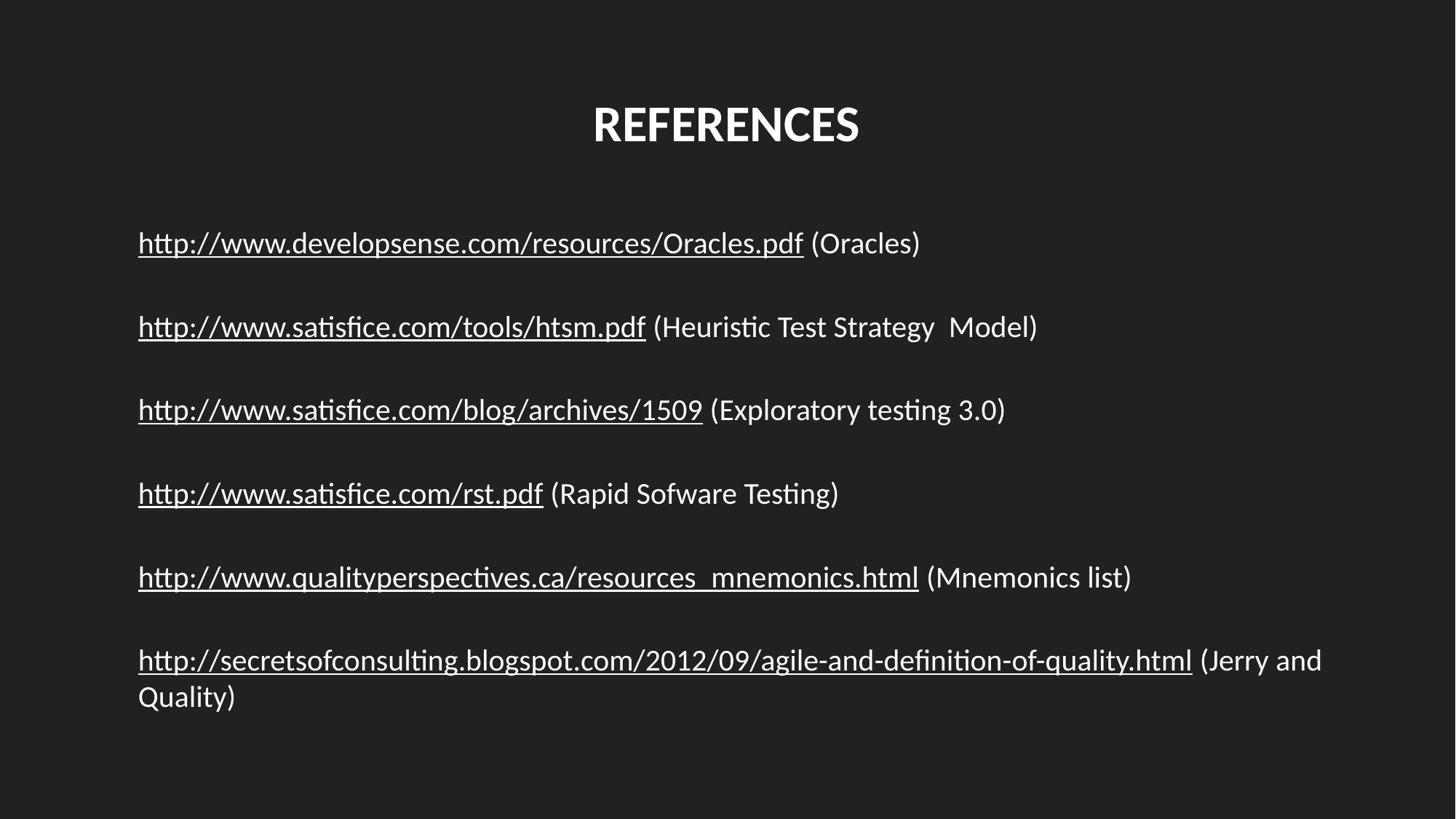

# REFERENCES
http://www.developsense.com/resources/Oracles.pdf (Oracles)
http://www.satisfice.com/tools/htsm.pdf (Heuristic Test Strategy  Model)
http://www.satisfice.com/blog/archives/1509 (Exploratory testing 3.0)
http://www.satisfice.com/rst.pdf (Rapid Sofware Testing)
http://www.qualityperspectives.ca/resources_mnemonics.html (Mnemonics list)
http://secretsofconsulting.blogspot.com/2012/09/agile-and-definition-of-quality.html (Jerry and Quality)